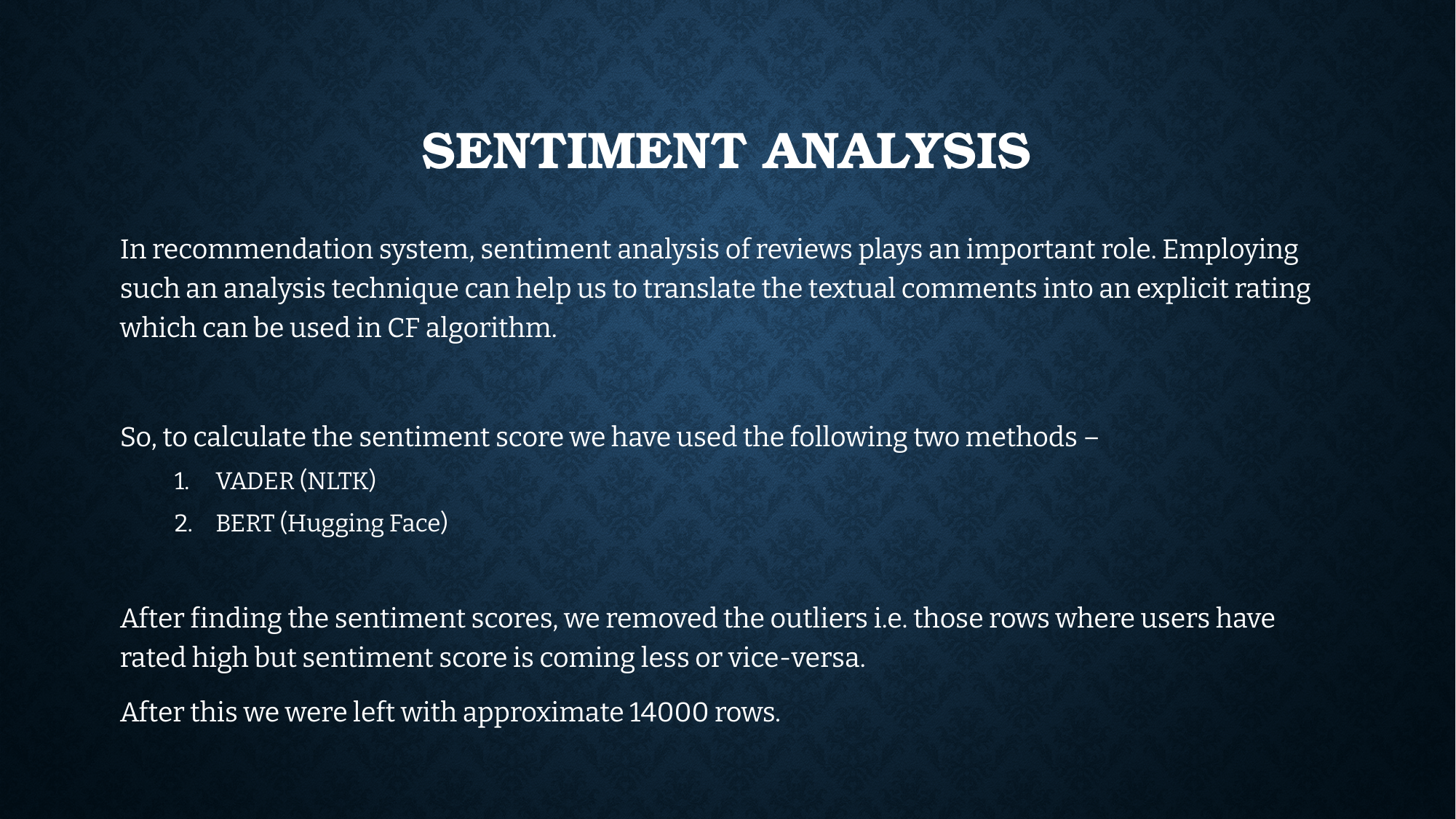

# Sentiment Analysis
In recommendation system, sentiment analysis of reviews plays an important role. Employing such an analysis technique can help us to translate the textual comments into an explicit rating which can be used in CF algorithm.

So, to calculate the sentiment score we have used the following two methods –
VADER (NLTK)
BERT (Hugging Face)

After finding the sentiment scores, we removed the outliers i.e. those rows where users have rated high but sentiment score is coming less or vice-versa.
After this we were left with approximate 14000 rows.